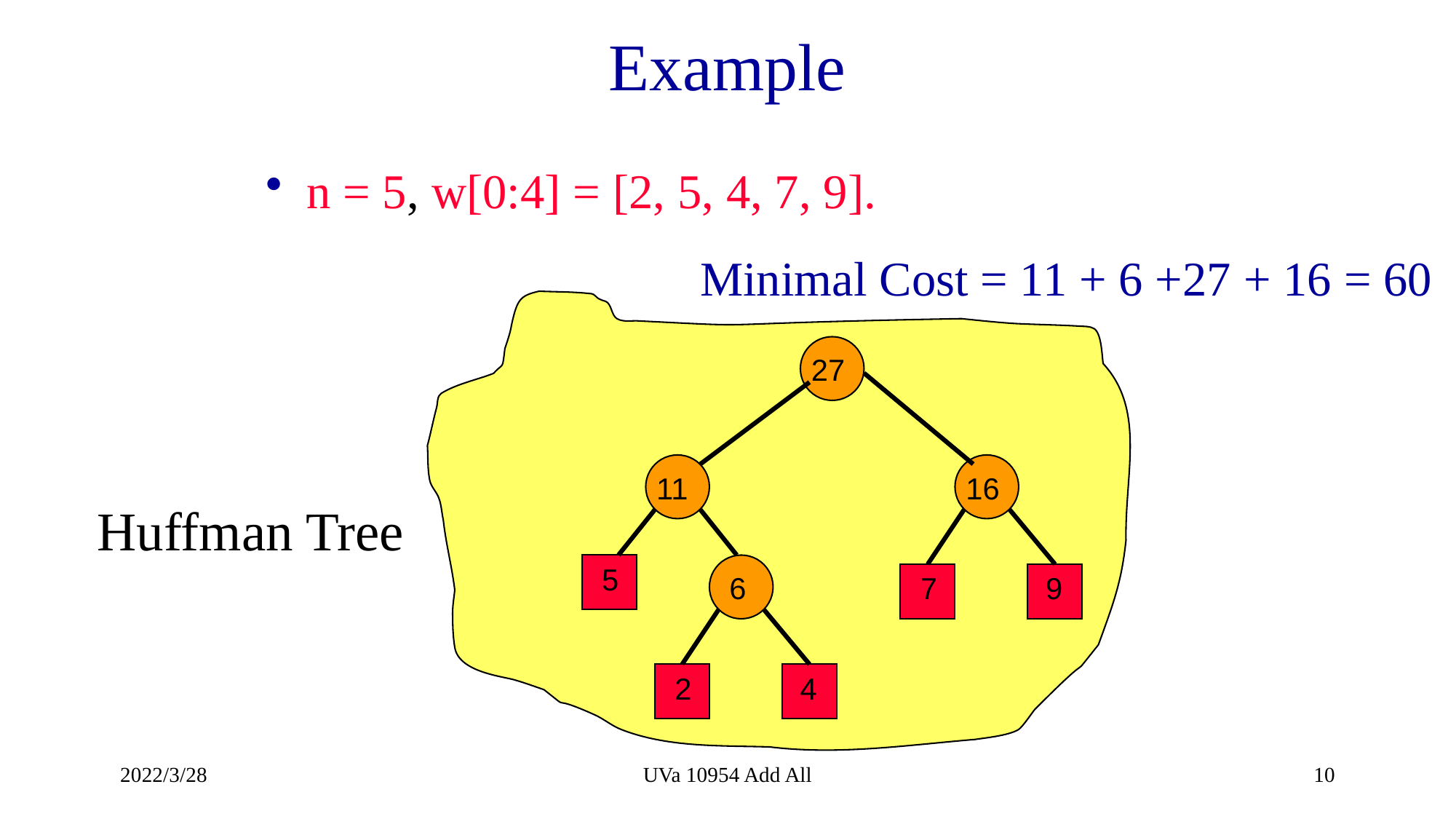

# Example
n = 5, w[0:4] = [2, 5, 4, 7, 9].
Minimal Cost = 11 + 6 +27 + 16 = 60

27

16
11
Huffman Tree

5

6

7

9

2

4
2022/3/28
UVa 10954 Add All
10